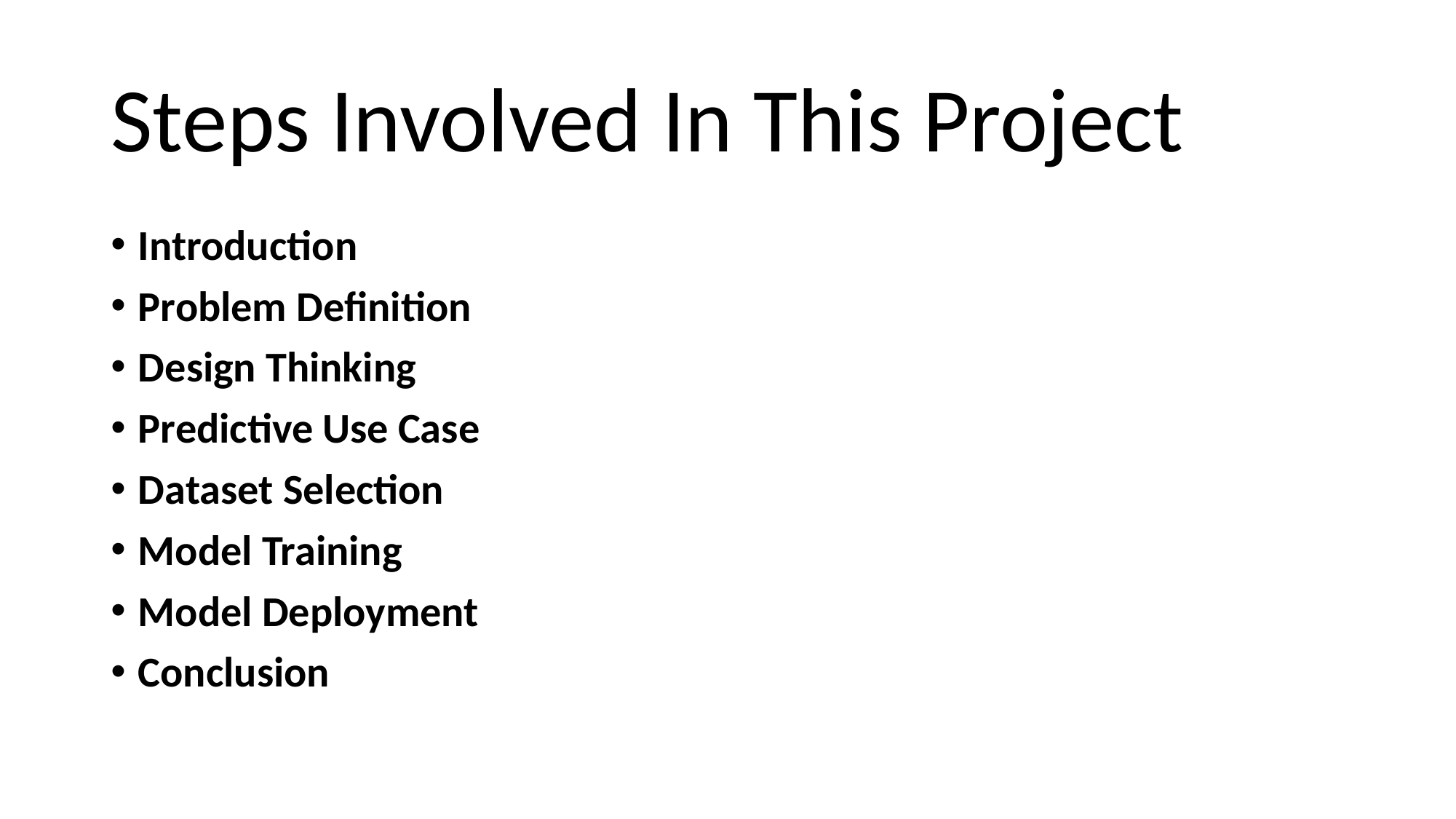

# Steps Involved In This Project
Introduction
Problem Definition
Design Thinking
Predictive Use Case
Dataset Selection
Model Training
Model Deployment
Conclusion